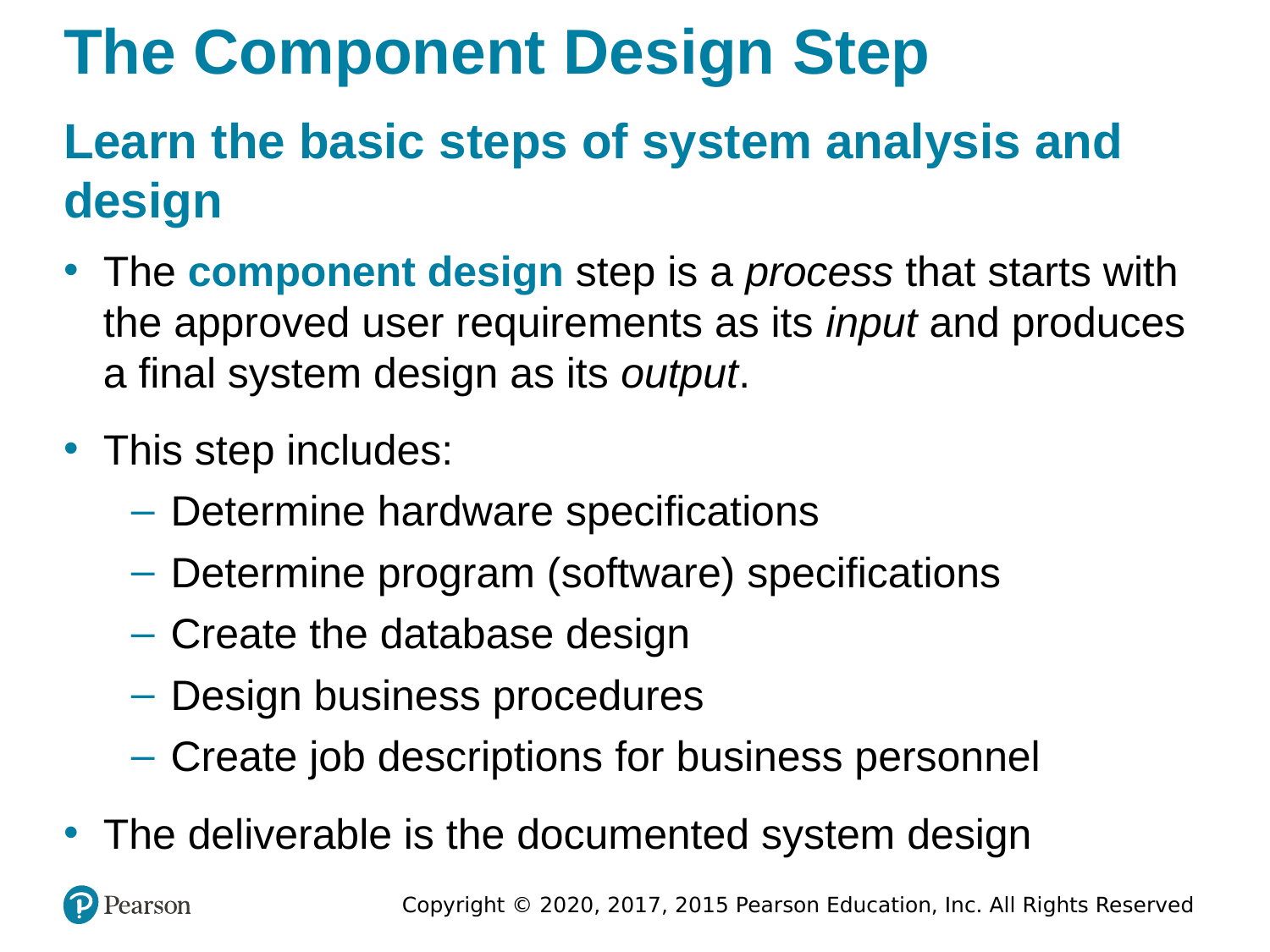

# The Component Design Step
Learn the basic steps of system analysis and design
The component design step is a process that starts with the approved user requirements as its input and produces a final system design as its output.
This step includes:
Determine hardware specifications
Determine program (software) specifications
Create the database design
Design business procedures
Create job descriptions for business personnel
The deliverable is the documented system design